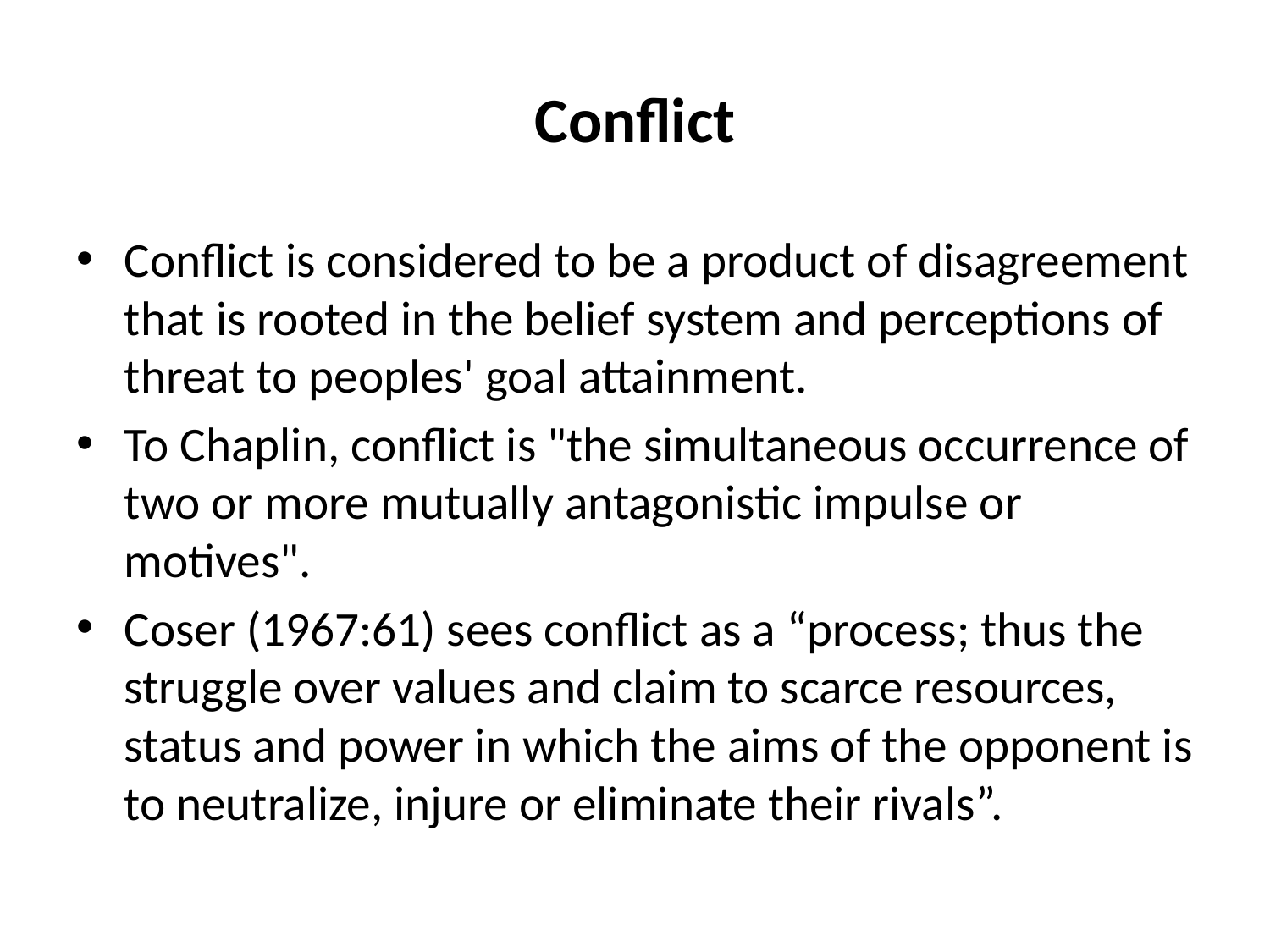

# Conflict
Conflict is considered to be a product of disagreement that is rooted in the belief system and perceptions of threat to peoples' goal attainment.
To Chaplin, conflict is "the simultaneous occurrence of two or more mutually antagonistic impulse or motives".
Coser (1967:61) sees conflict as a “process; thus the struggle over values and claim to scarce resources, status and power in which the aims of the opponent is to neutralize, injure or eliminate their rivals”.